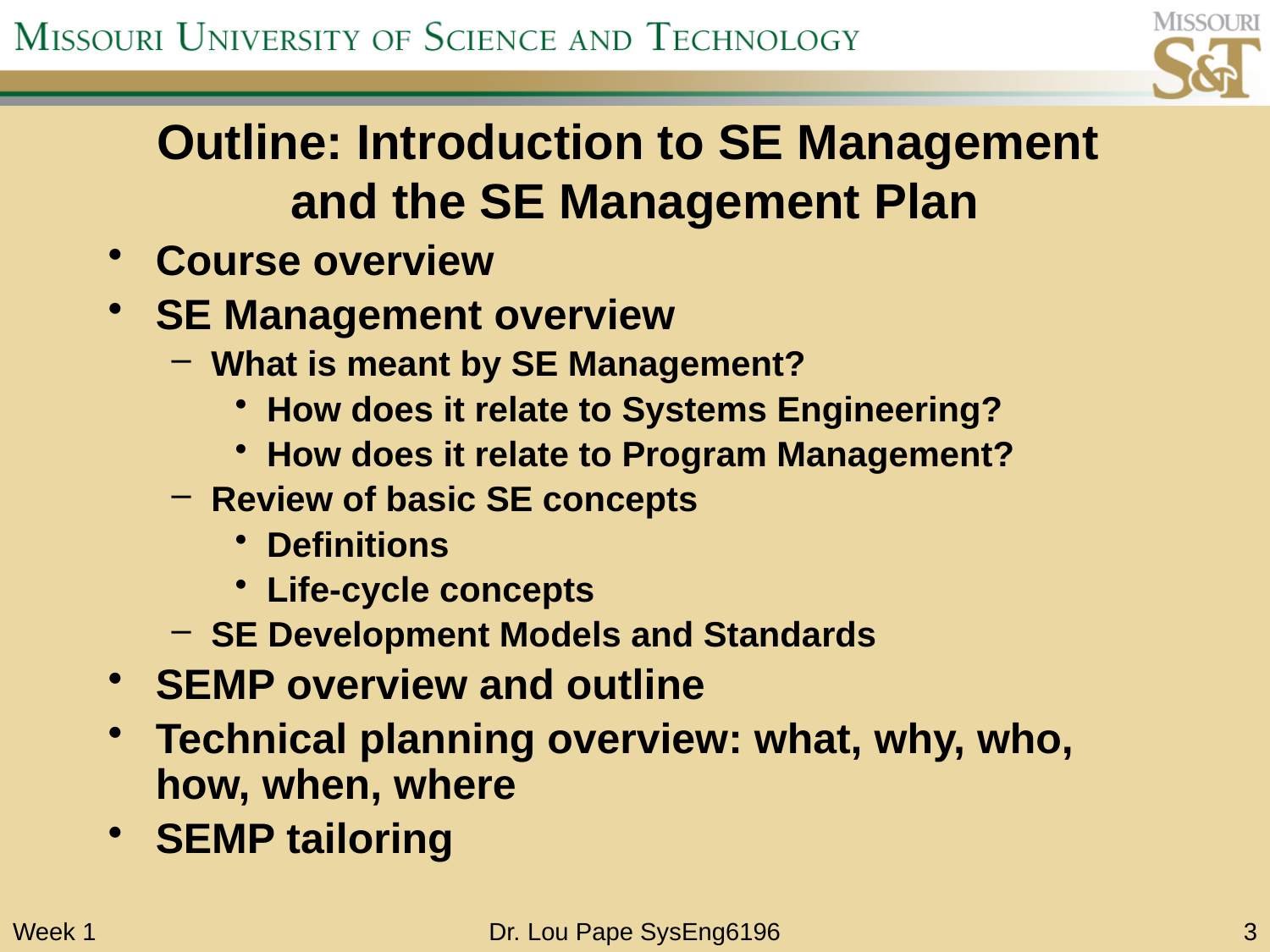

# Outline: Introduction to SE Management and the SE Management Plan
Course overview
SE Management overview
What is meant by SE Management?
How does it relate to Systems Engineering?
How does it relate to Program Management?
Review of basic SE concepts
Definitions
Life-cycle concepts
SE Development Models and Standards
SEMP overview and outline
Technical planning overview: what, why, who, how, when, where
SEMP tailoring
Week 1
Dr. Lou Pape SysEng6196
3